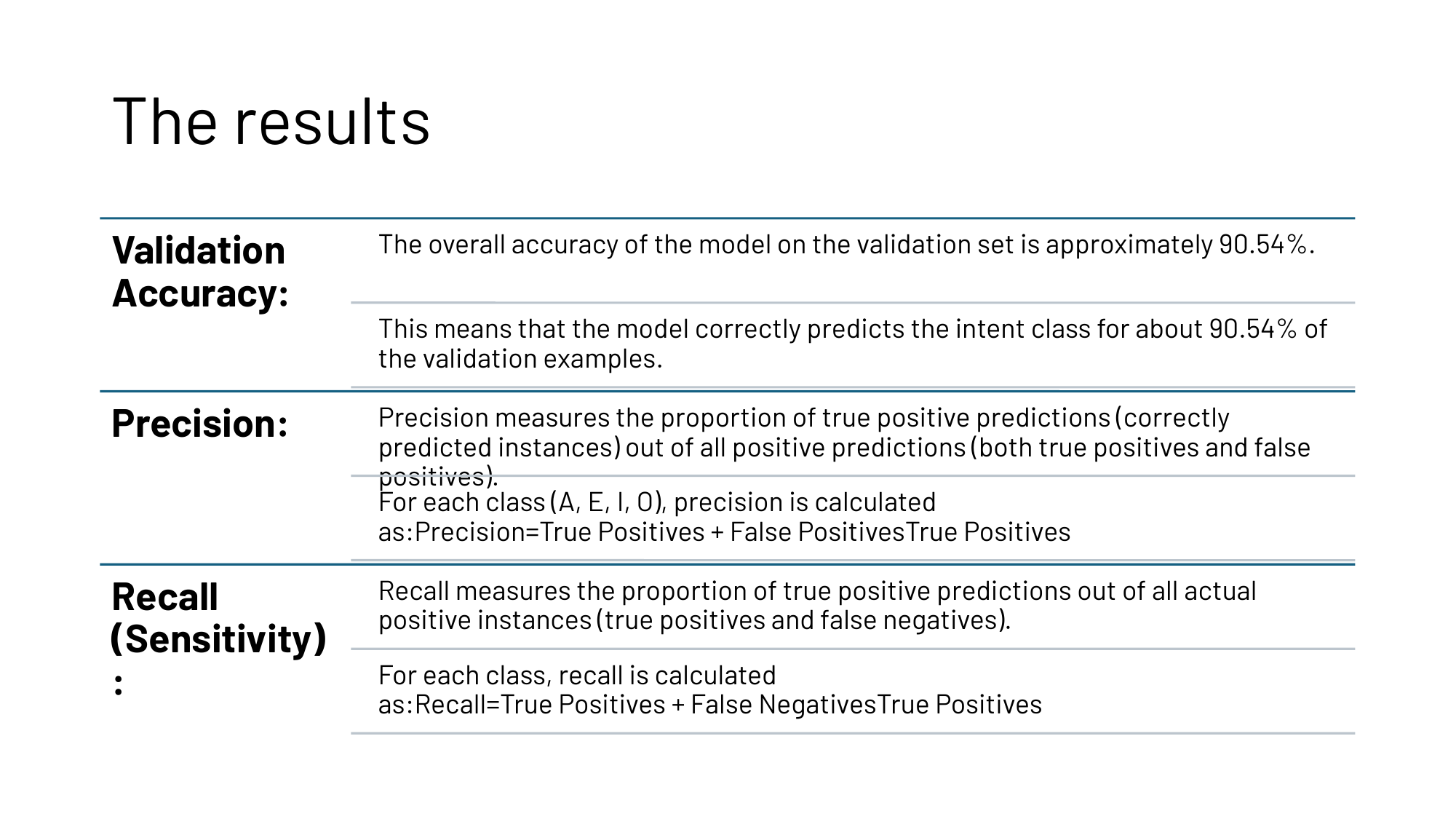

# The results
Validation Accuracy:
The overall accuracy of the model on the validation set is approximately 90.54%.
This means that the model correctly predicts the intent class for about 90.54% of the validation examples.
Precision:
Precision measures the proportion of true positive predictions (correctly predicted instances) out of all positive predictions (both true positives and false positives).
For each class (A, E, I, O), precision is calculated as:Precision=True Positives + False PositivesTrue Positives​
Recall (Sensitivity):
Recall measures the proportion of true positive predictions out of all actual positive instances (true positives and false negatives).
For each class, recall is calculated as:Recall=True Positives + False NegativesTrue Positives​